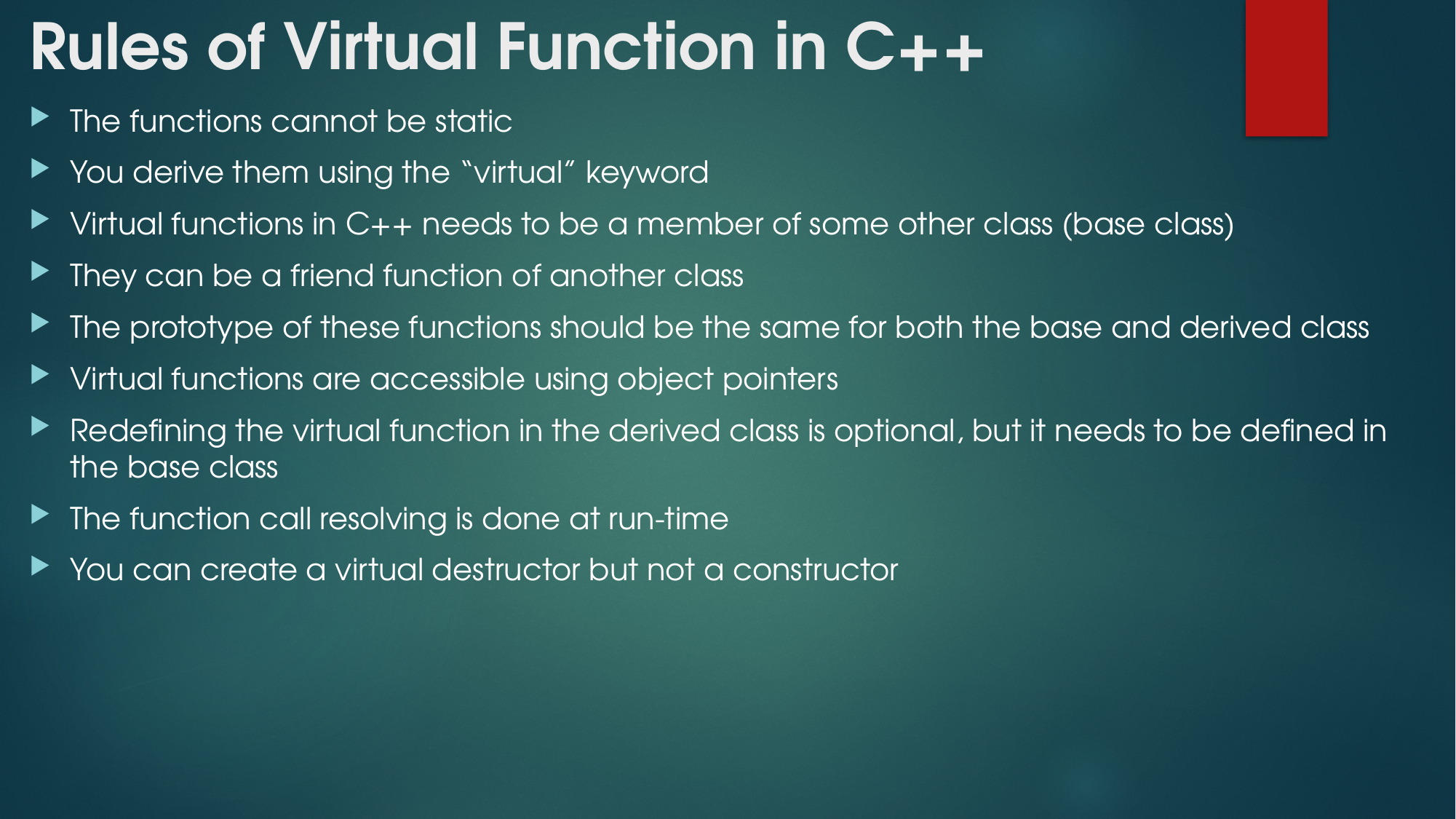

# Rules of Virtual Function in C++
The functions cannot be static
You derive them using the “virtual” keyword
Virtual functions in C++ needs to be a member of some other class (base class)
They can be a friend function of another class
The prototype of these functions should be the same for both the base and derived class
Virtual functions are accessible using object pointers
Redefining the virtual function in the derived class is optional, but it needs to be defined in the base class
The function call resolving is done at run-time
You can create a virtual destructor but not a constructor